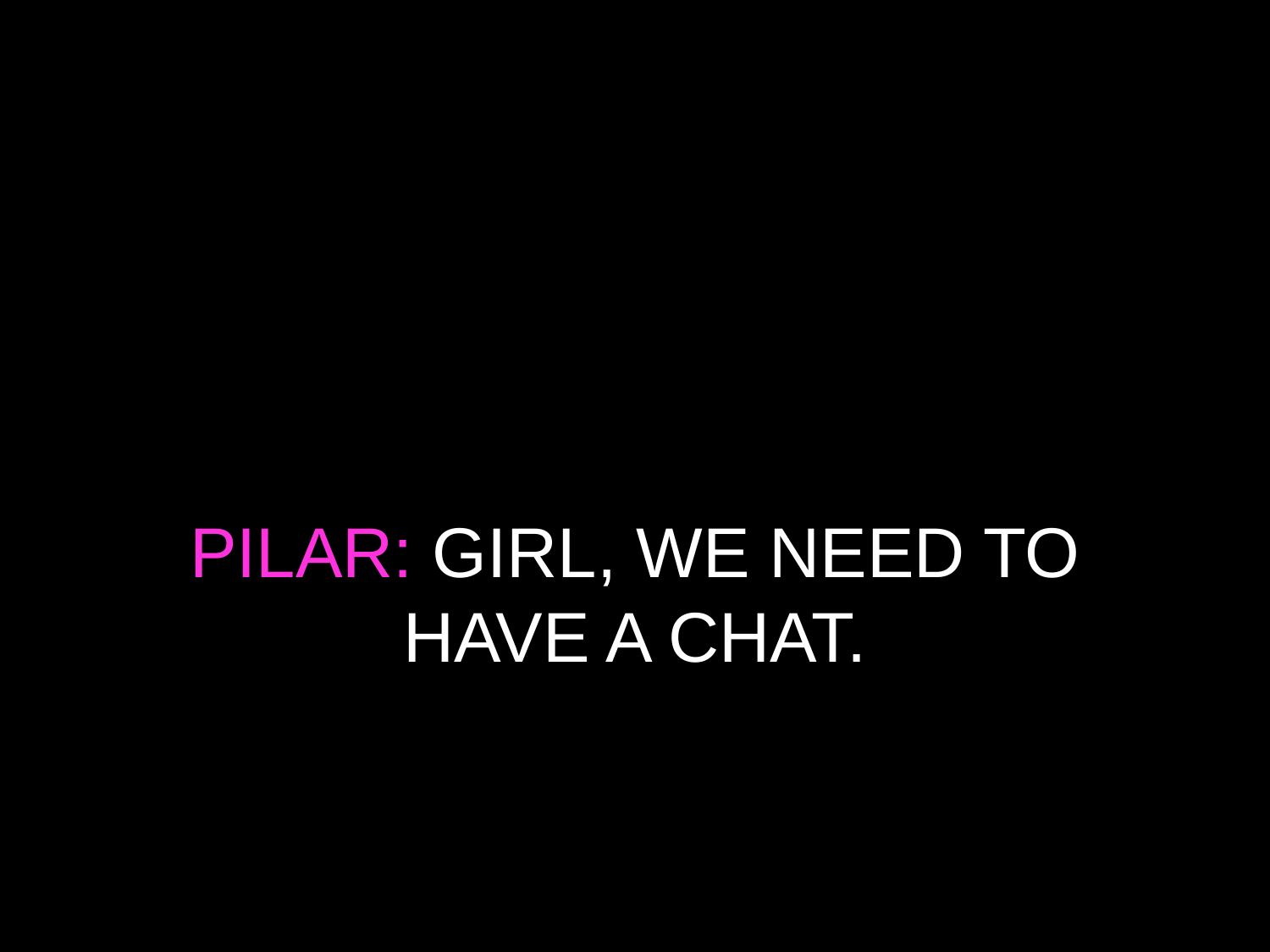

# PILAR: GIRL, WE NEED TO HAVE A CHAT.